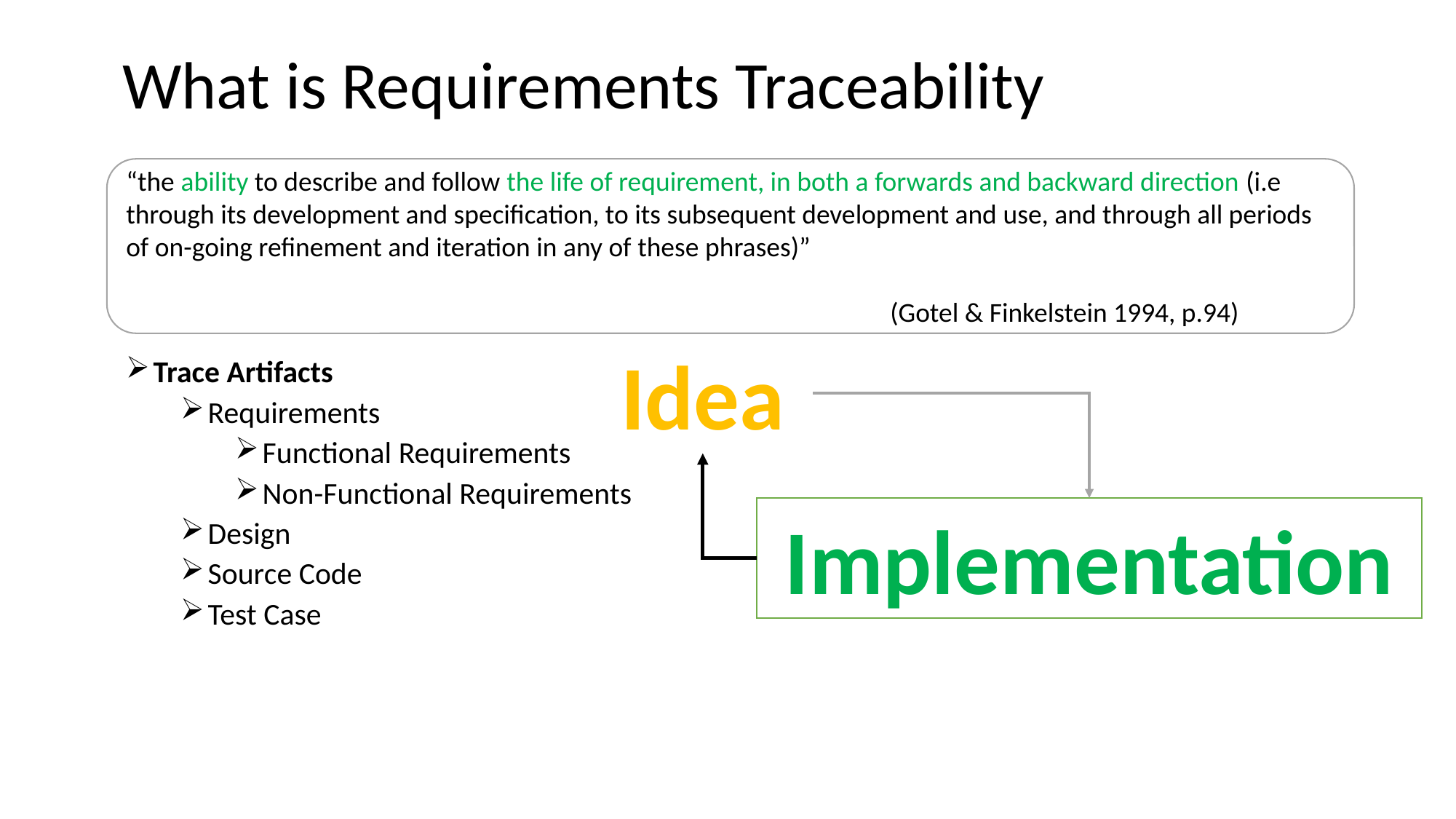

What is Requirements Traceability
“the ability to describe and follow the life of requirement, in both a forwards and backward direction (i.e 	through its development and specification, to its subsequent development and use, and through all periods of on-going refinement and iteration in any of these phrases)”
																		(Gotel & Finkelstein 1994, p.94)
Idea
Trace Artifacts
Requirements
Functional Requirements
Non-Functional Requirements
Design
Source Code
Test Case

Implementation